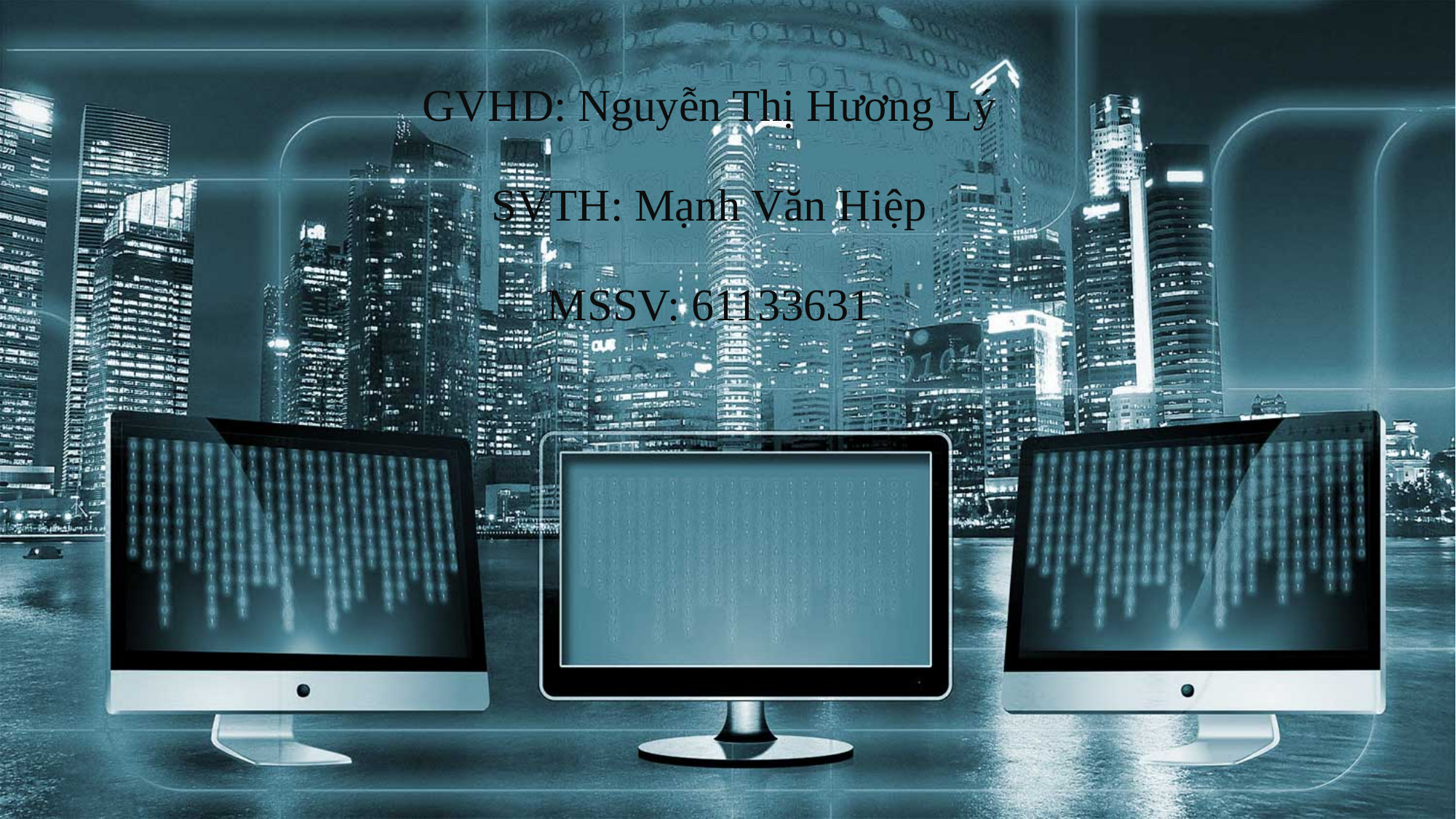

GVHD: Nguyễn Thị Hương Lý
SVTH: Mạnh Văn Hiệp
MSSV: 61133631